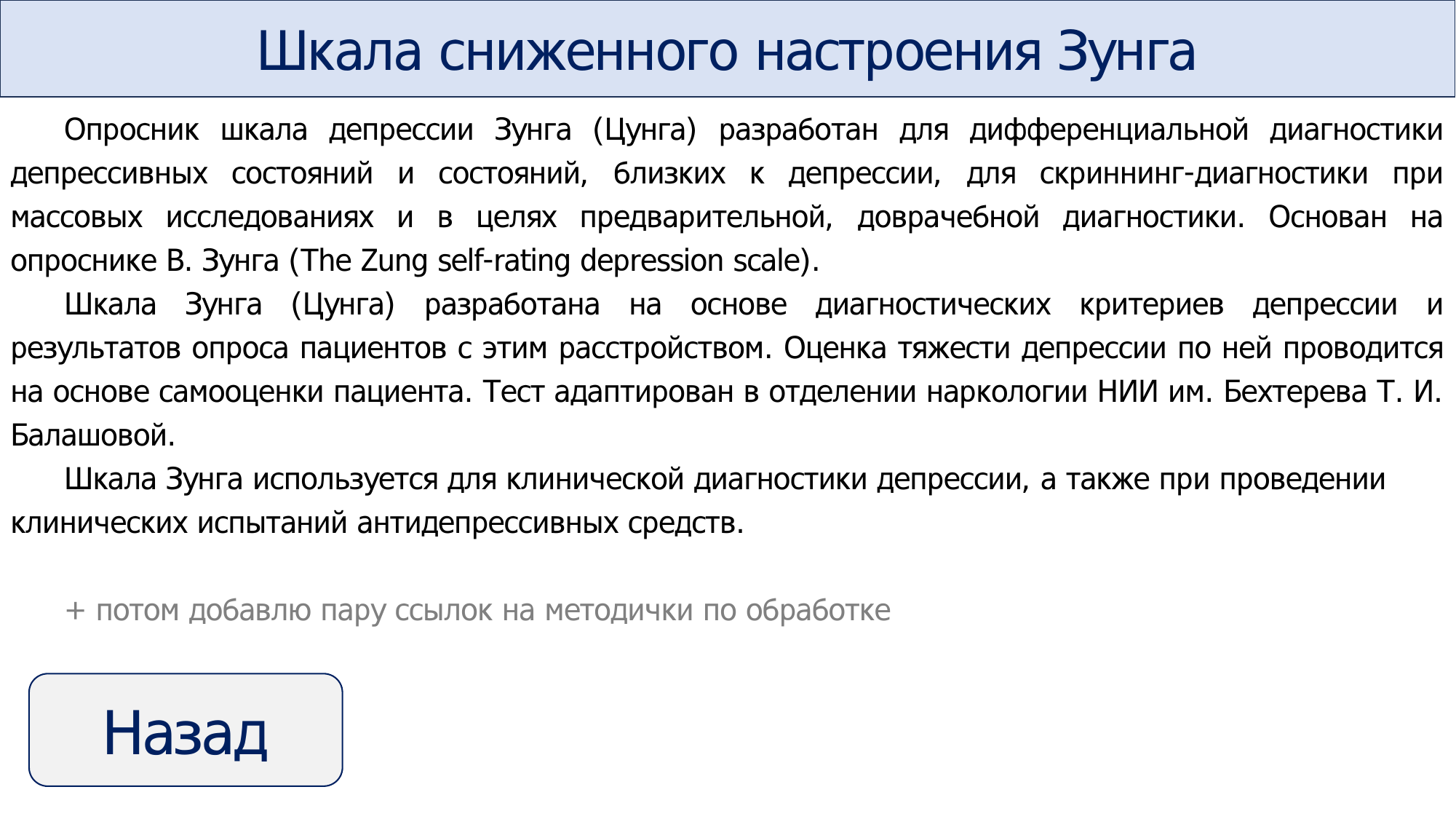

Шкала сниженного настроения Зунга
Опросник шкала депрессии Зунга (Цунга) разработан для дифференциальной диагностики депрессивных состояний и состояний, близких к депрессии, для скриннинг-диагностики при массовых исследованиях и в целях предварительной, доврачебной диагностики. Основан на опроснике В. Зунга (The Zung self-rating depression scale).
Шкала Зунга (Цунга) разработана на основе диагностических критериев депрессии и результатов опроса пациентов с этим расстройством. Оценка тяжести депрессии по ней проводится на основе самооценки пациента. Тест адаптирован в отделении наркологии НИИ им. Бехтерева Т. И. Балашовой.
Шкала Зунга используется для клинической диагностики депрессии, а также при проведении клинических испытаний антидепрессивных средств.

+ потом добавлю пару ссылок на методички по обработке
Назад